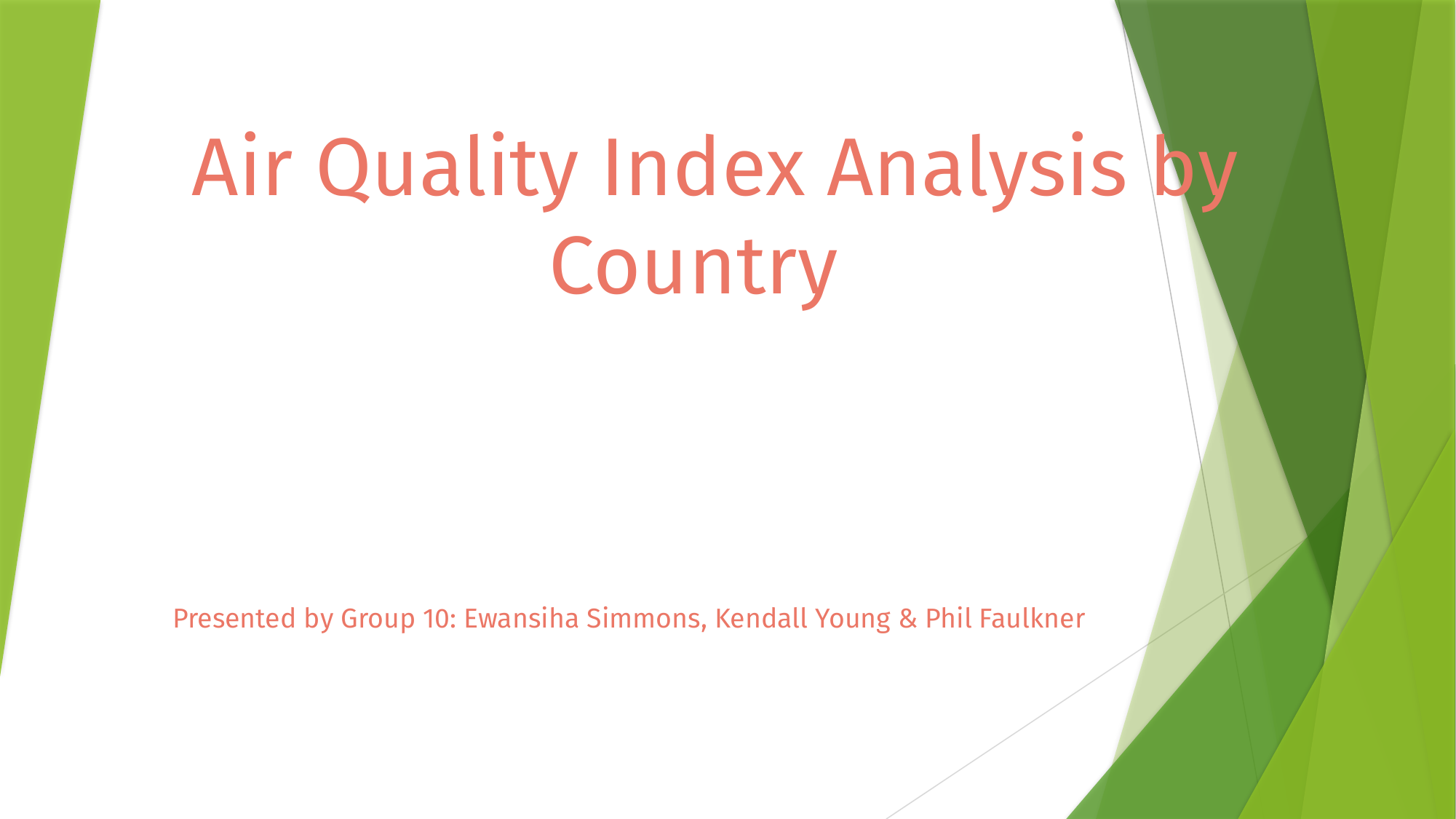

# Air Quality Index Analysis by Country
Presented by Group 10: Ewansiha Simmons, Kendall Young & Phil Faulkner